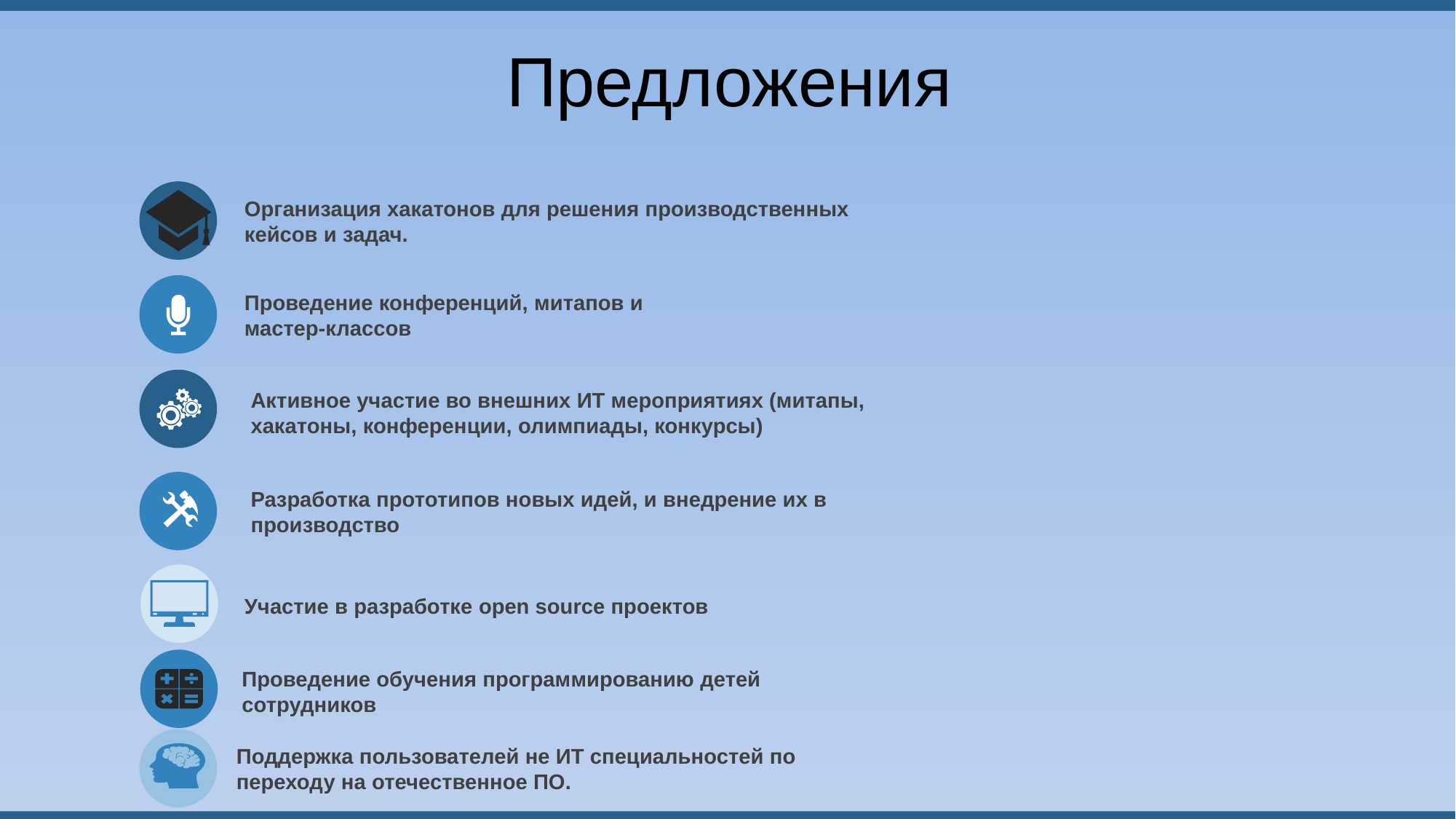

Предложения

Организация хакатонов для решения производственных кейсов и задач.

Проведение конференций, митапов и мастер-классов

Активное участие во внешних ИТ мероприятиях (митапы, хакатоны, конференции, олимпиады, конкурсы)

Разработка прототипов новых идей, и внедрение их в производство

Участие в разработке open source проектов

Проведение обучения программированию детей сотрудников

Поддержка пользователей не ИТ специальностей по переходу на отечественное ПО.